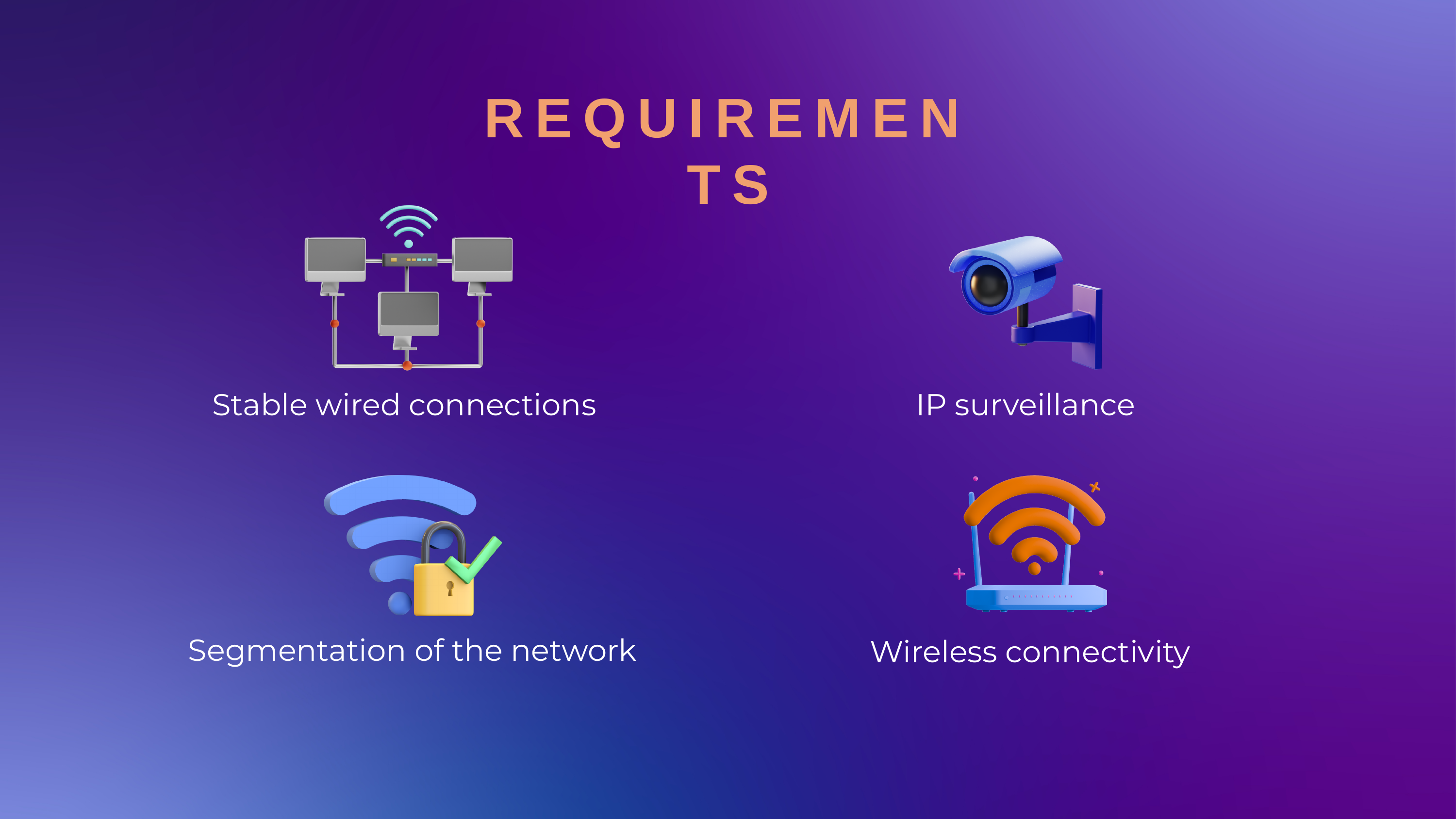

REQUIREMENTS

Stable wired connections
IP surveillance

Segmentation of the network
Wireless connectivity